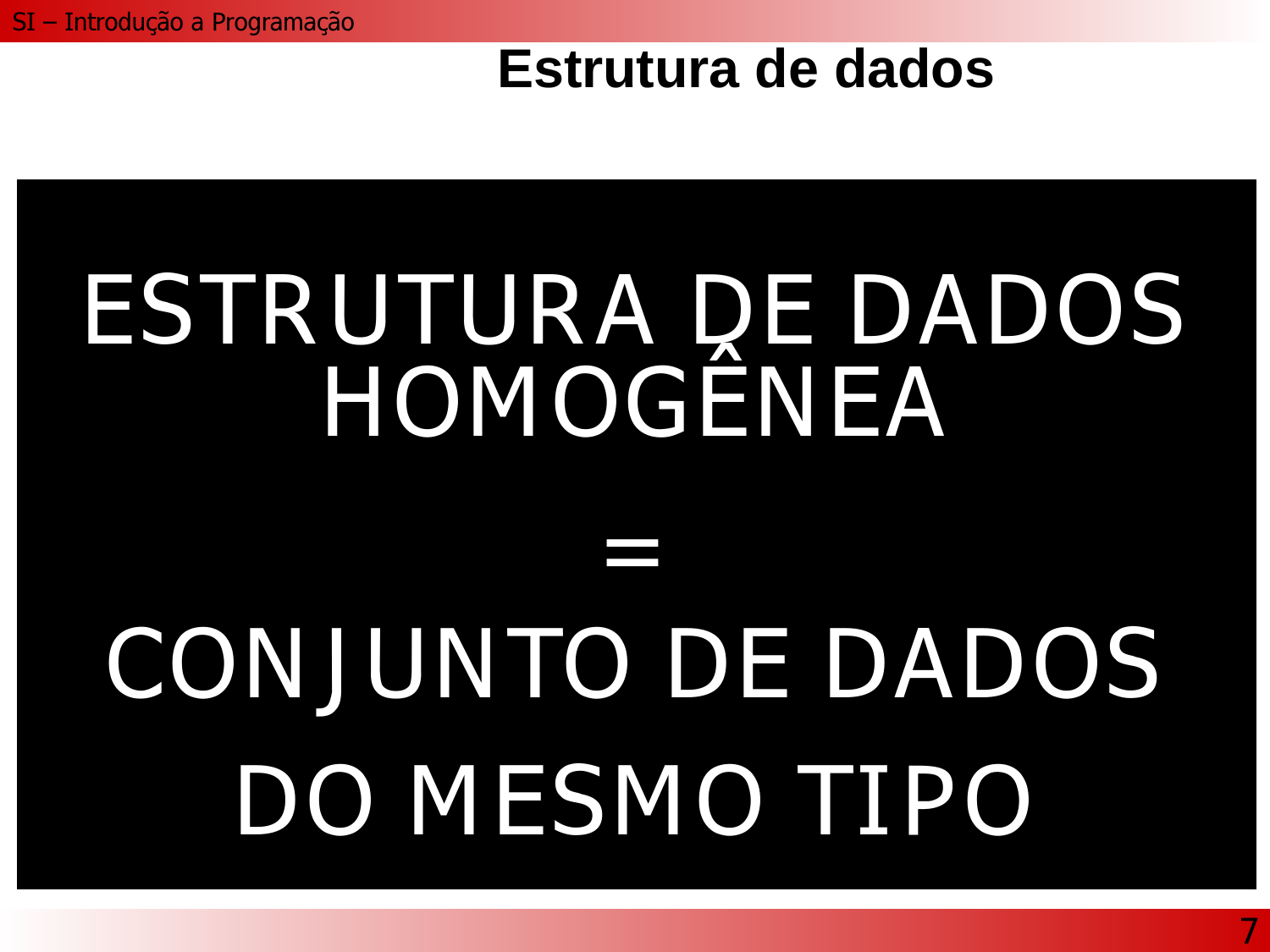

# Estrutura de dados

ESTRUTURA DE DADOS
HOMOGÊNEA
=
CONJUNTO DE DADOS
DO MESMO TIPO

7